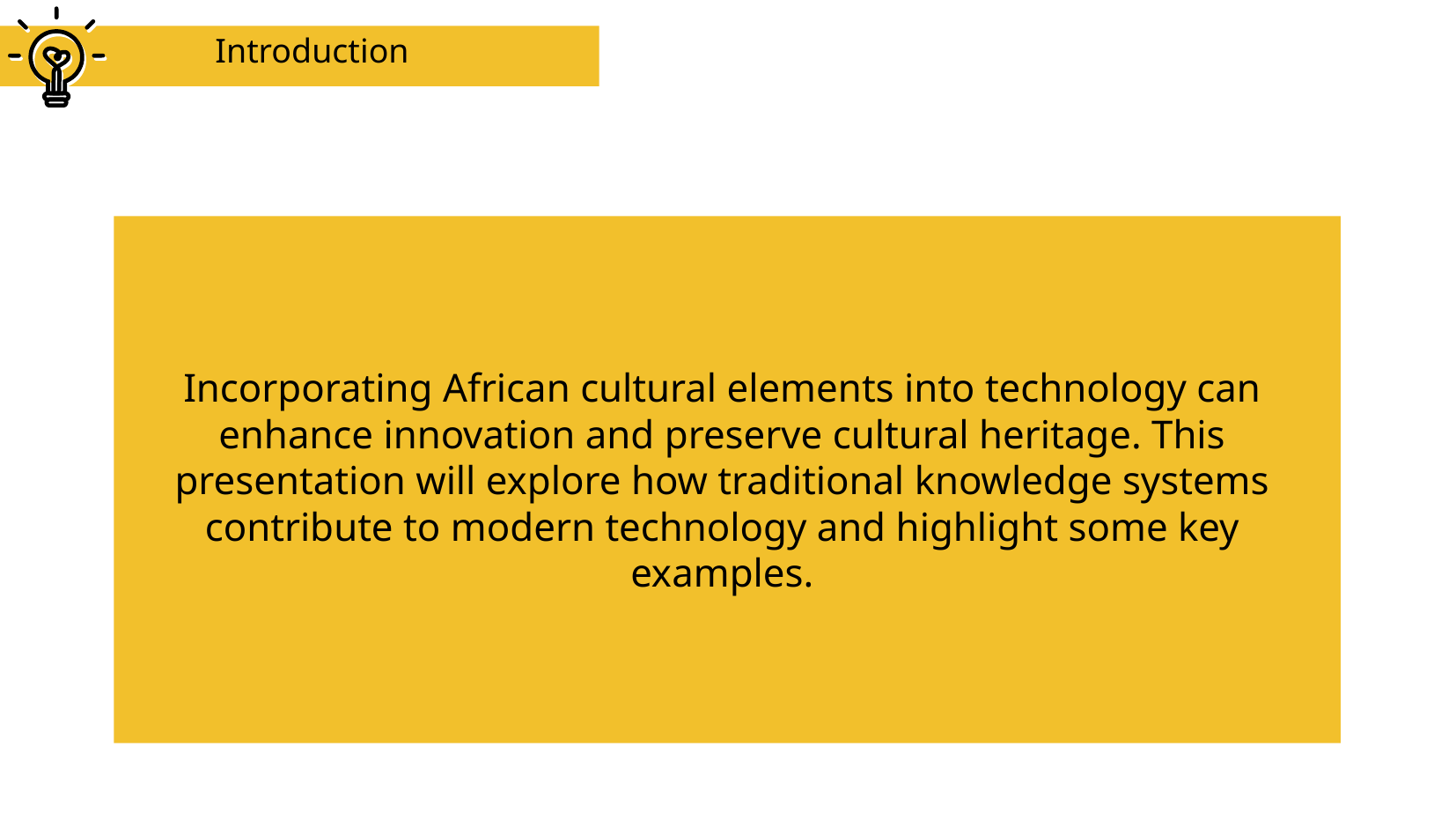

# Introduction
Incorporating African cultural elements into technology can enhance innovation and preserve cultural heritage. This presentation will explore how traditional knowledge systems contribute to modern technology and highlight some key examples.